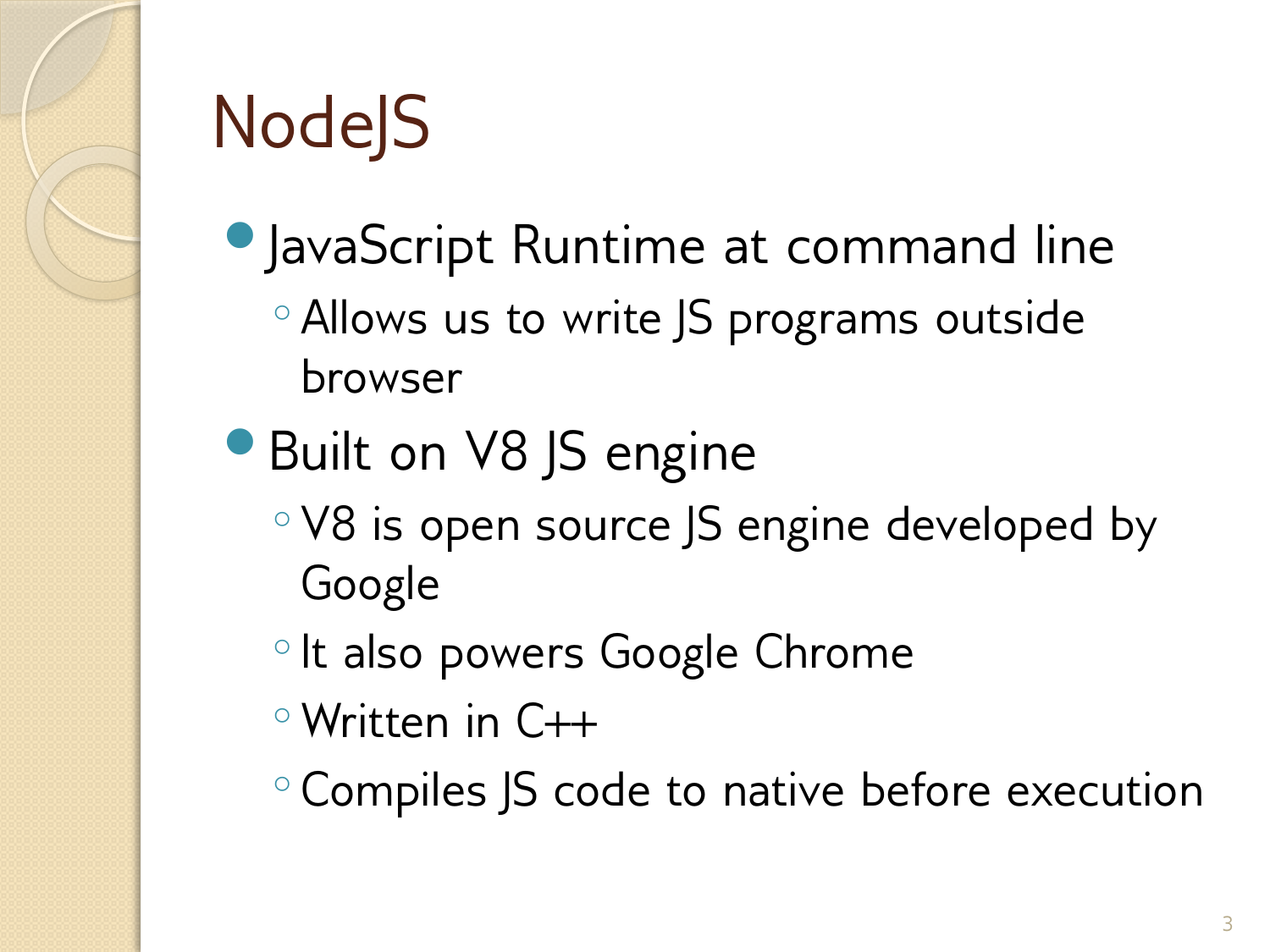

# NodeJS
JavaScript Runtime at command line
Allows us to write JS programs outside browser
Built on V8 JS engine
V8 is open source JS engine developed by Google
It also powers Google Chrome
Written in C++
Compiles JS code to native before execution
3